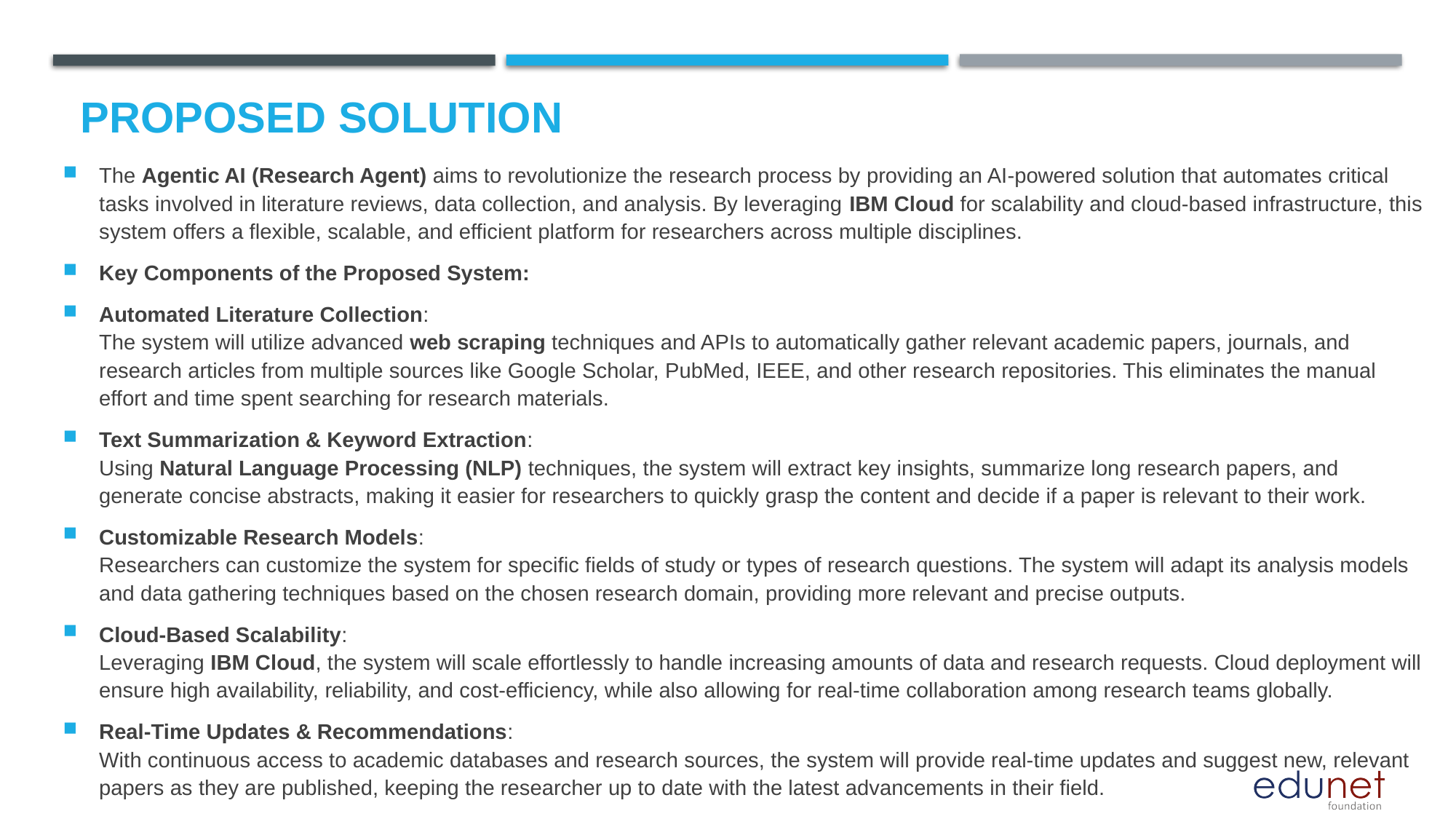

# Proposed Solution

The Agentic AI (Research Agent) aims to revolutionize the research process by providing an AI-powered solution that automates critical tasks involved in literature reviews, data collection, and analysis. By leveraging IBM Cloud for scalability and cloud-based infrastructure, this system offers a flexible, scalable, and efficient platform for researchers across multiple disciplines.
Key Components of the Proposed System:
Automated Literature Collection:
The system will utilize advanced web scraping techniques and APIs to automatically gather relevant academic papers, journals, and research articles from multiple sources like Google Scholar, PubMed, IEEE, and other research repositories. This eliminates the manual effort and time spent searching for research materials.
Text Summarization & Keyword Extraction:
Using Natural Language Processing (NLP) techniques, the system will extract key insights, summarize long research papers, and generate concise abstracts, making it easier for researchers to quickly grasp the content and decide if a paper is relevant to their work.
Customizable Research Models:
Researchers can customize the system for specific fields of study or types of research questions. The system will adapt its analysis models and data gathering techniques based on the chosen research domain, providing more relevant and precise outputs.
Cloud-Based Scalability:
Leveraging IBM Cloud, the system will scale effortlessly to handle increasing amounts of data and research requests. Cloud deployment will ensure high availability, reliability, and cost-efficiency, while also allowing for real-time collaboration among research teams globally.
Real-Time Updates & Recommendations:
With continuous access to academic databases and research sources, the system will provide real-time updates and suggest new, relevant papers as they are published, keeping the researcher up to date with the latest advancements in their field.